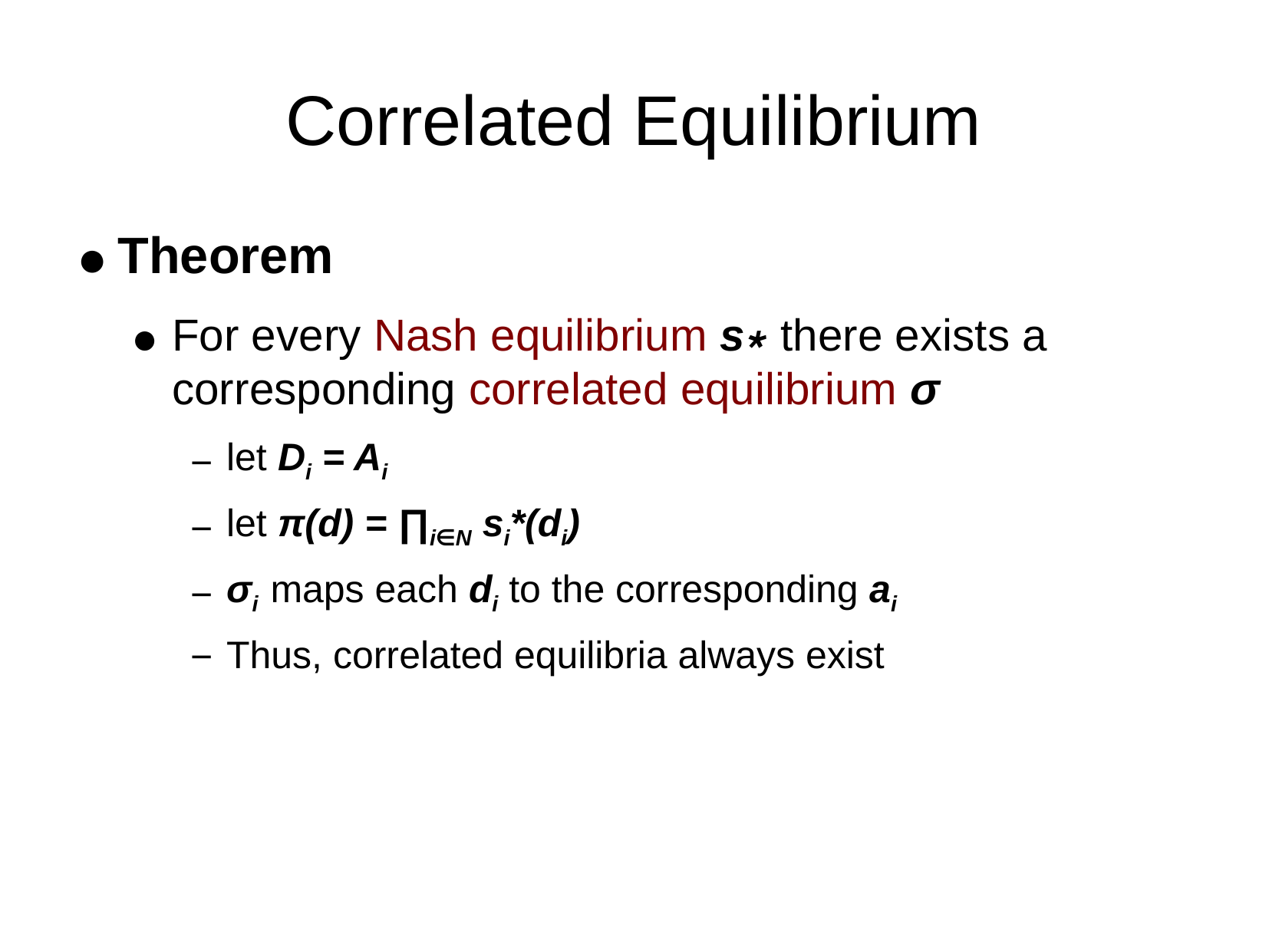

Correlated Equilibrium
Theorem
For every Nash equilibrium s∗ there exists a corresponding correlated equilibrium σ
let Di = Ai
let π(d) = ∏i∈N si*(di)
σi  maps each di to the corresponding ai
Thus, correlated equilibria always exist